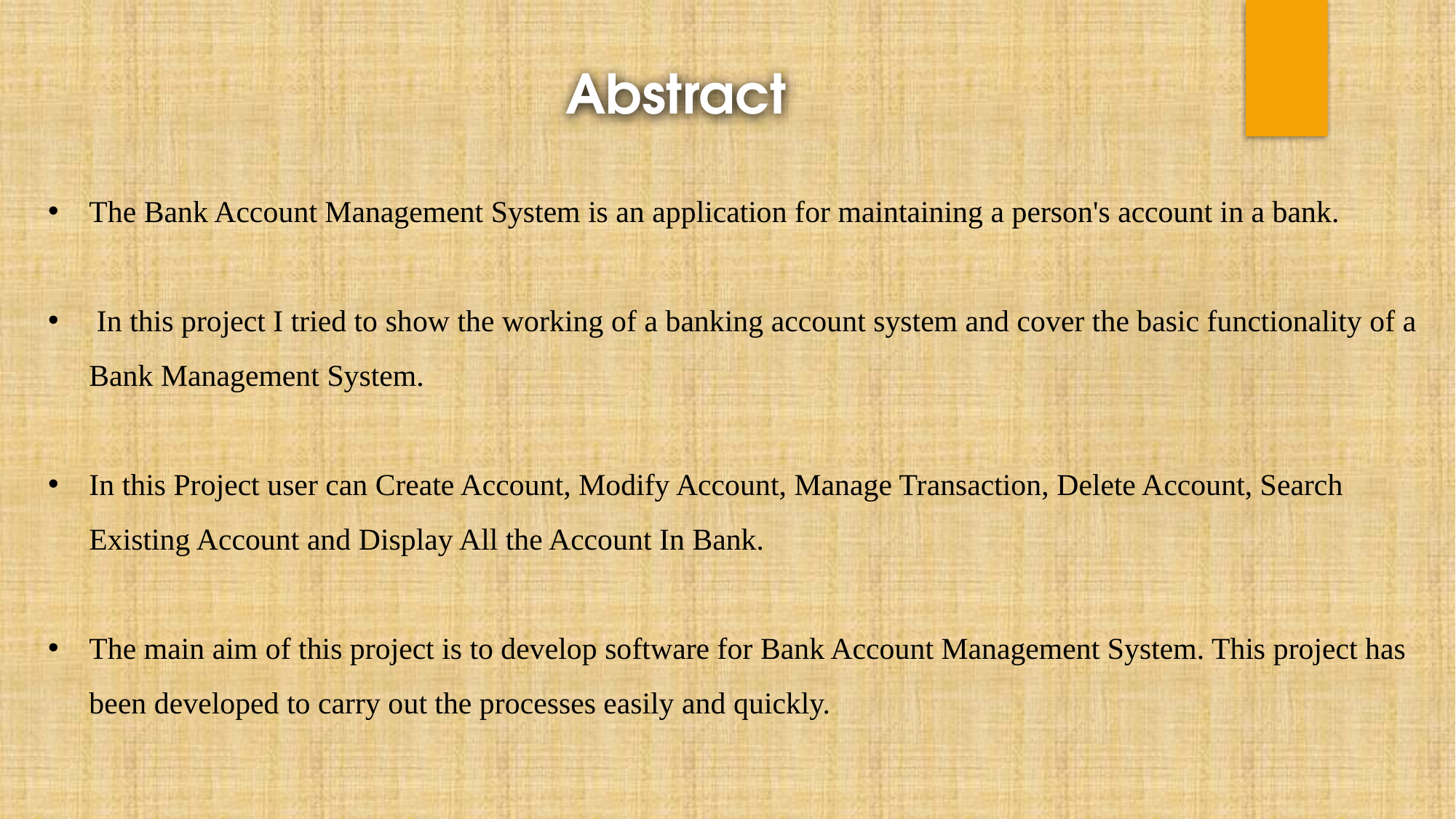

Abstract
The Bank Account Management System is an application for maintaining a person's account in a bank.

 In this project I tried to show the working of a banking account system and cover the basic functionality of a Bank Management System.

In this Project user can Create Account, Modify Account, Manage Transaction, Delete Account, Search Existing Account and Display All the Account In Bank.

The main aim of this project is to develop software for Bank Account Management System. This project has been developed to carry out the processes easily and quickly.